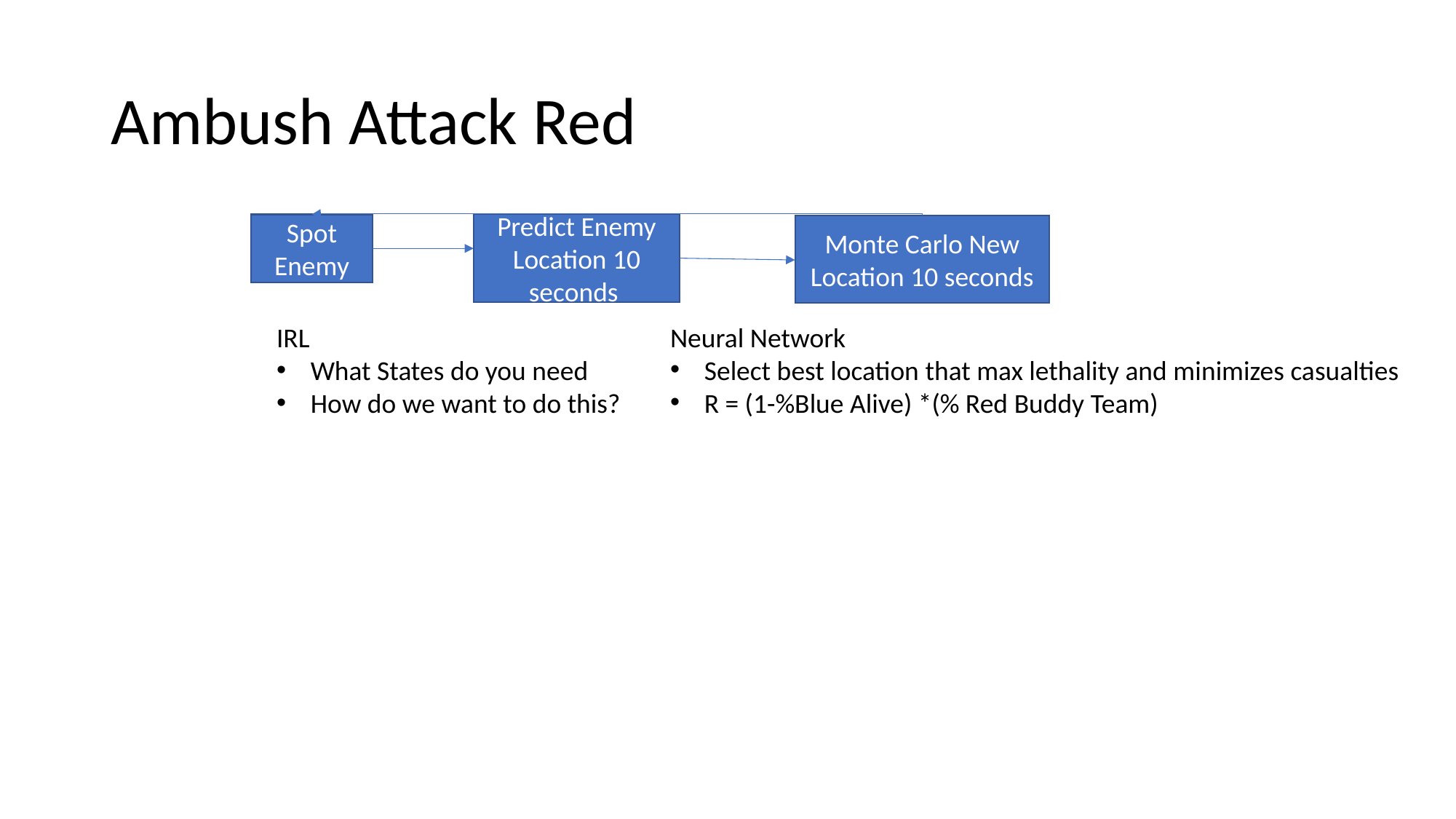

# Ambush Attack Red
Spot Enemy
Predict Enemy Location 10 seconds
Monte Carlo New Location 10 seconds
Neural Network
Select best location that max lethality and minimizes casualties
R = (1-%Blue Alive) *(% Red Buddy Team)

IRL
What States do you need
How do we want to do this?